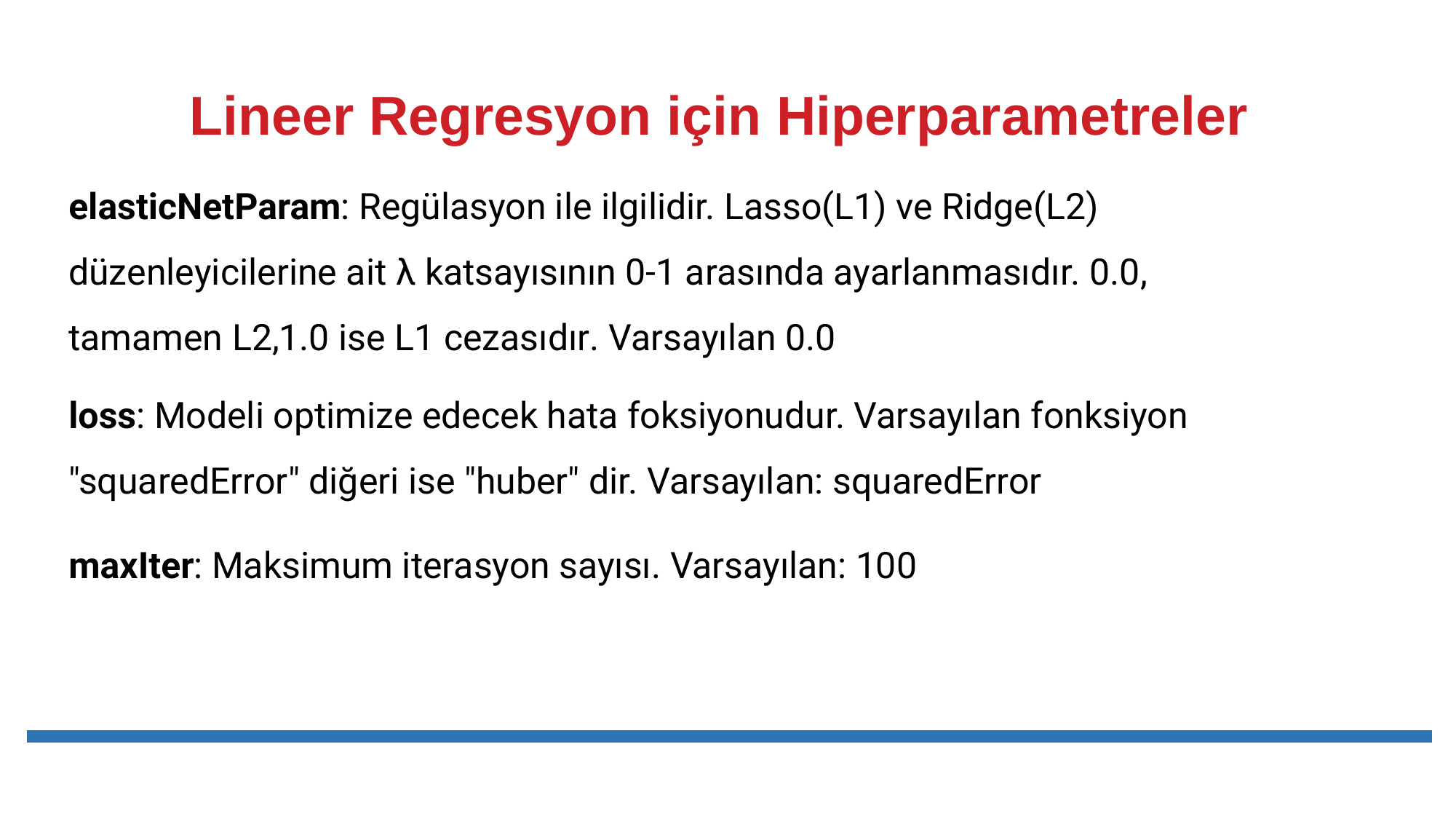

# Lineer Regresyon için Hiperparametreler
elasticNetParam: Regülasyon ile ilgilidir. Lasso(L1) ve Ridge(L2) düzenleyicilerine ait λ katsayısının 0-1 arasında ayarlanmasıdır. 0.0, tamamen L2,1.0 ise L1 cezasıdır. Varsayılan 0.0
loss: Modeli optimize edecek hata foksiyonudur. Varsayılan fonksiyon "squaredError" diğeri ise "huber" dir. Varsayılan: squaredError
maxIter: Maksimum iterasyon sayısı. Varsayılan: 100